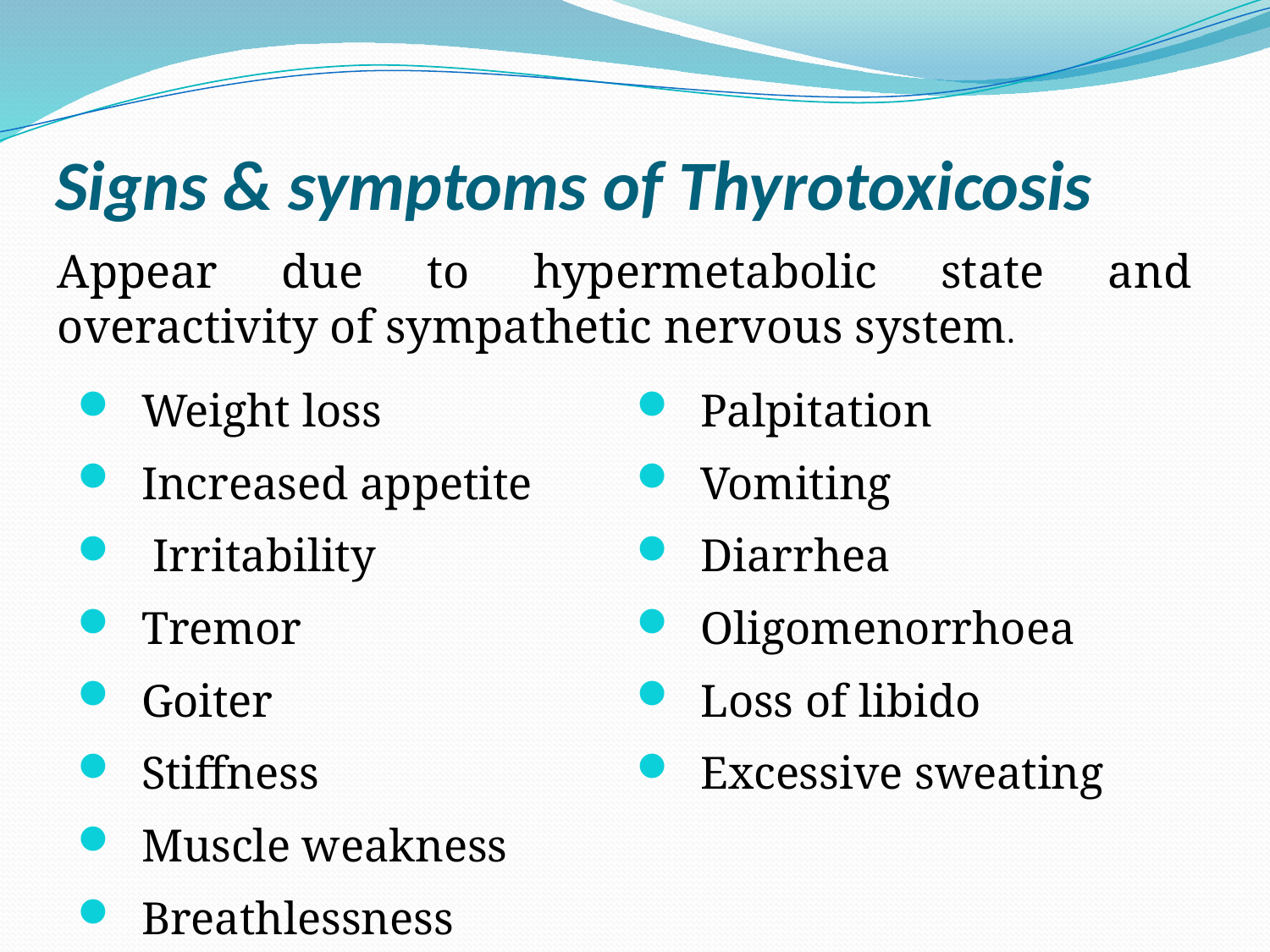

# Signs & symptoms of Thyrotoxicosis
Appear due to hypermetabolic state and overactivity of sympathetic nervous system.
Weight loss
Increased appetite
 Irritability
Tremor
Goiter
Stiffness
Muscle weakness
Breathlessness
Palpitation
Vomiting
Diarrhea
Oligomenorrhoea
Loss of libido
Excessive sweating